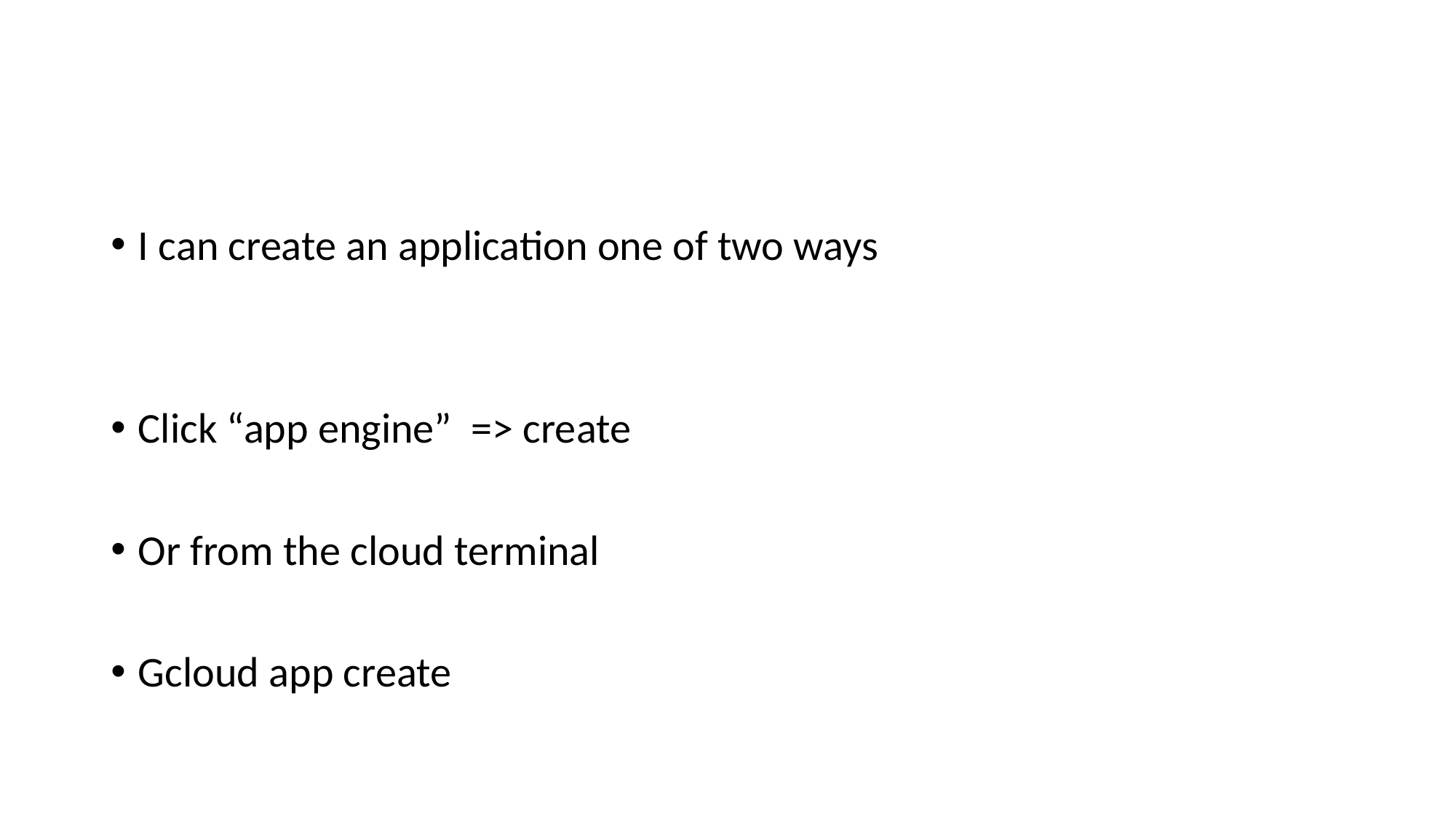

#
I can create an application one of two ways

Click “app engine”  => create

Or from the cloud terminal

Gcloud app create